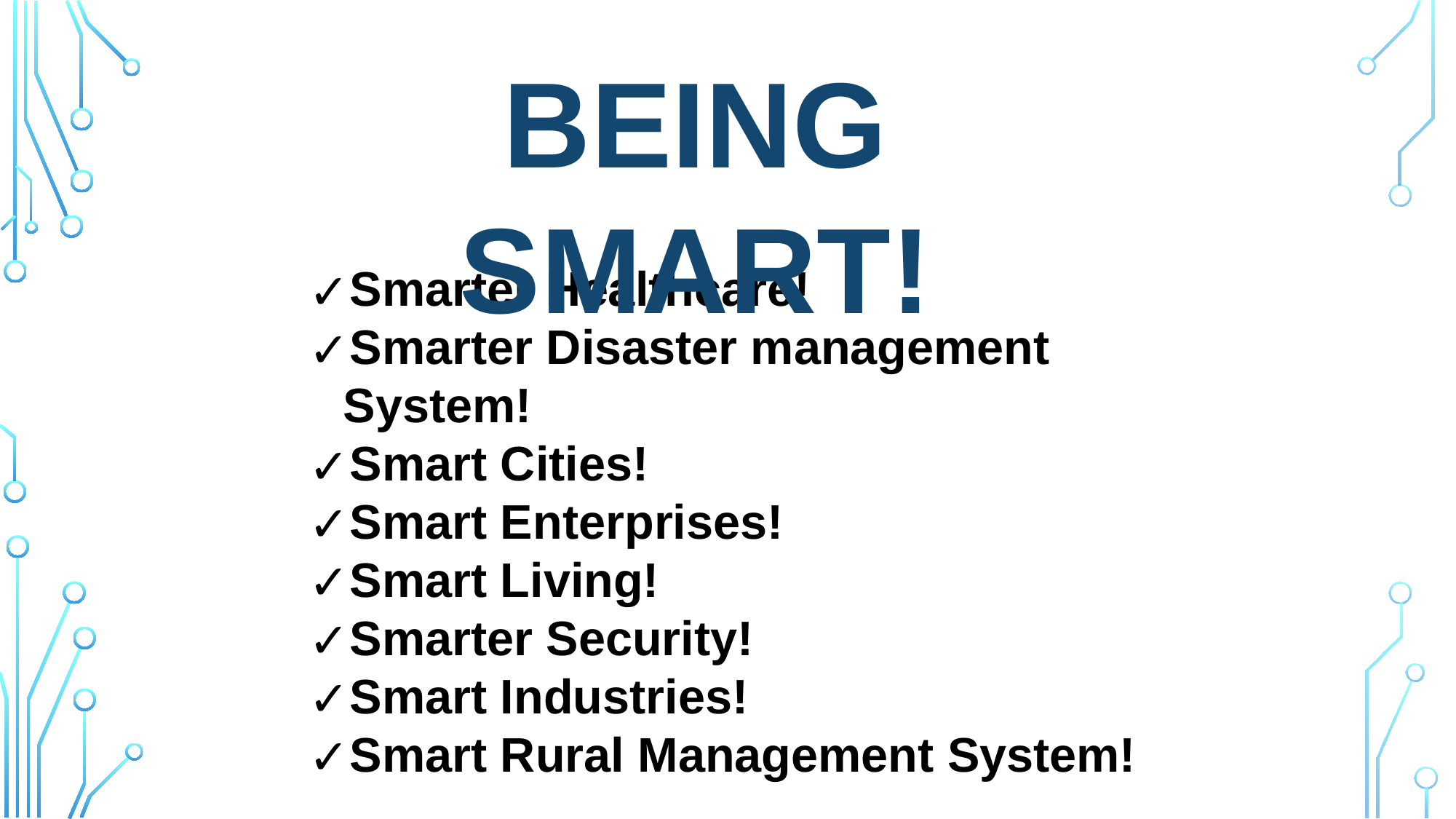

BEING SMART!
Smarter Healthcare!
Smarter Disaster management System!
Smart Cities!
Smart Enterprises!
Smart Living!
Smarter Security!
Smart Industries!
Smart Rural Management System!